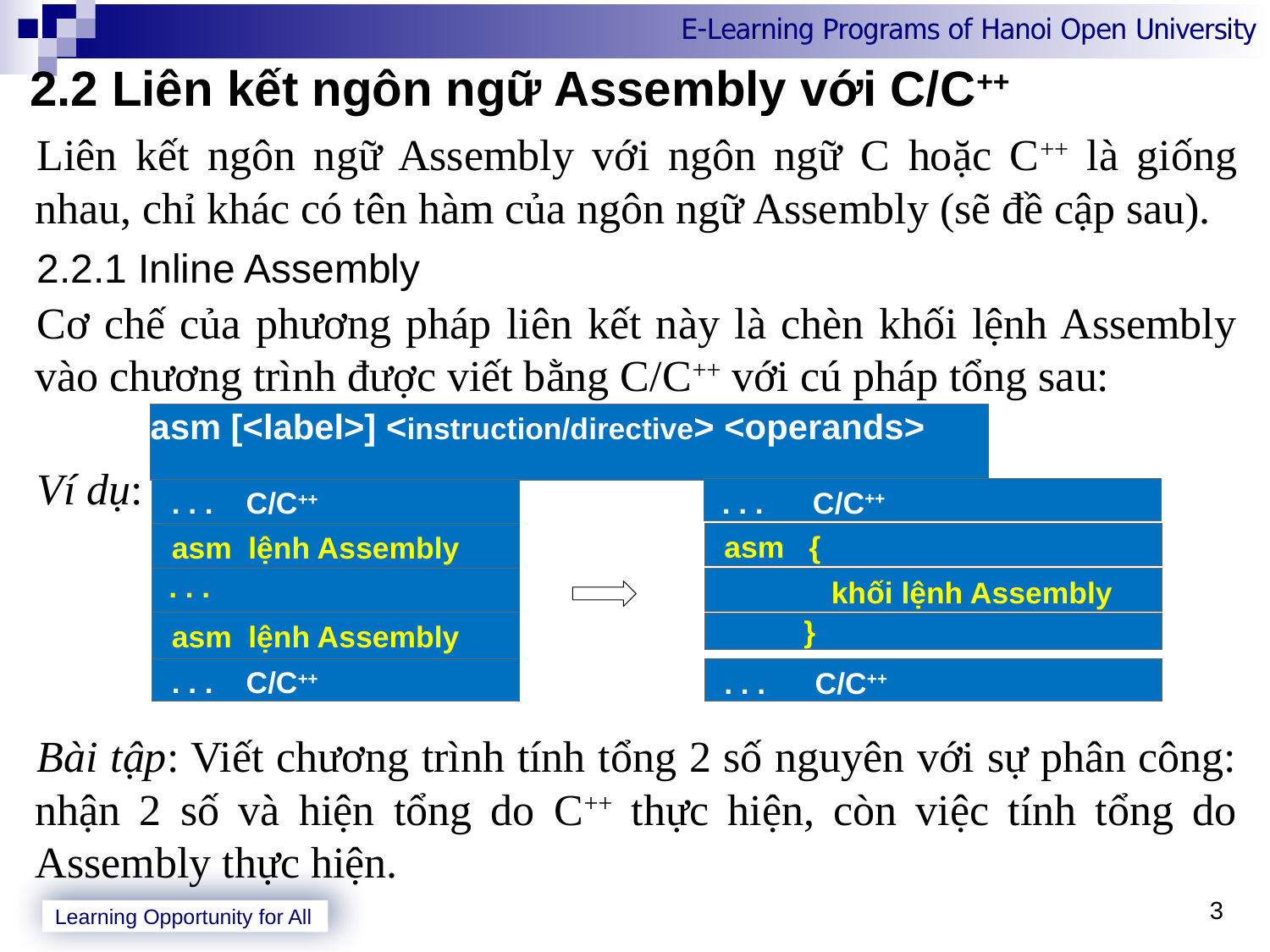

2.2 Liên kết ngôn ngữ Assembly với C/C++
Liên kết ngôn ngữ Assembly với ngôn ngữ C hoặc C++ là giống nhau, chỉ khác có tên hàm của ngôn ngữ Assembly (sẽ đề cập sau).
2.2.1 Inline Assembly
Cơ chế của phương pháp liên kết này là chèn khối lệnh Assembly vào chương trình được viết bằng C/C++ với cú pháp tổng sau:

Ví dụ:

Bài tập: Viết chương trình tính tổng 2 số nguyên với sự phân công: nhận 2 số và hiện tổng do C++ thực hiện, còn việc tính tổng do Assembly thực hiện.

asm [<label>] <instruction/directive> <operands>

  . . .      C/C++
  . . .    C/C++

  asm   {
  asm  lệnh Assembly

  . . .

             khối lệnh Assembly

  asm  lệnh Assembly

            }
  . . .    C/C++
  . . .      C/C++
3